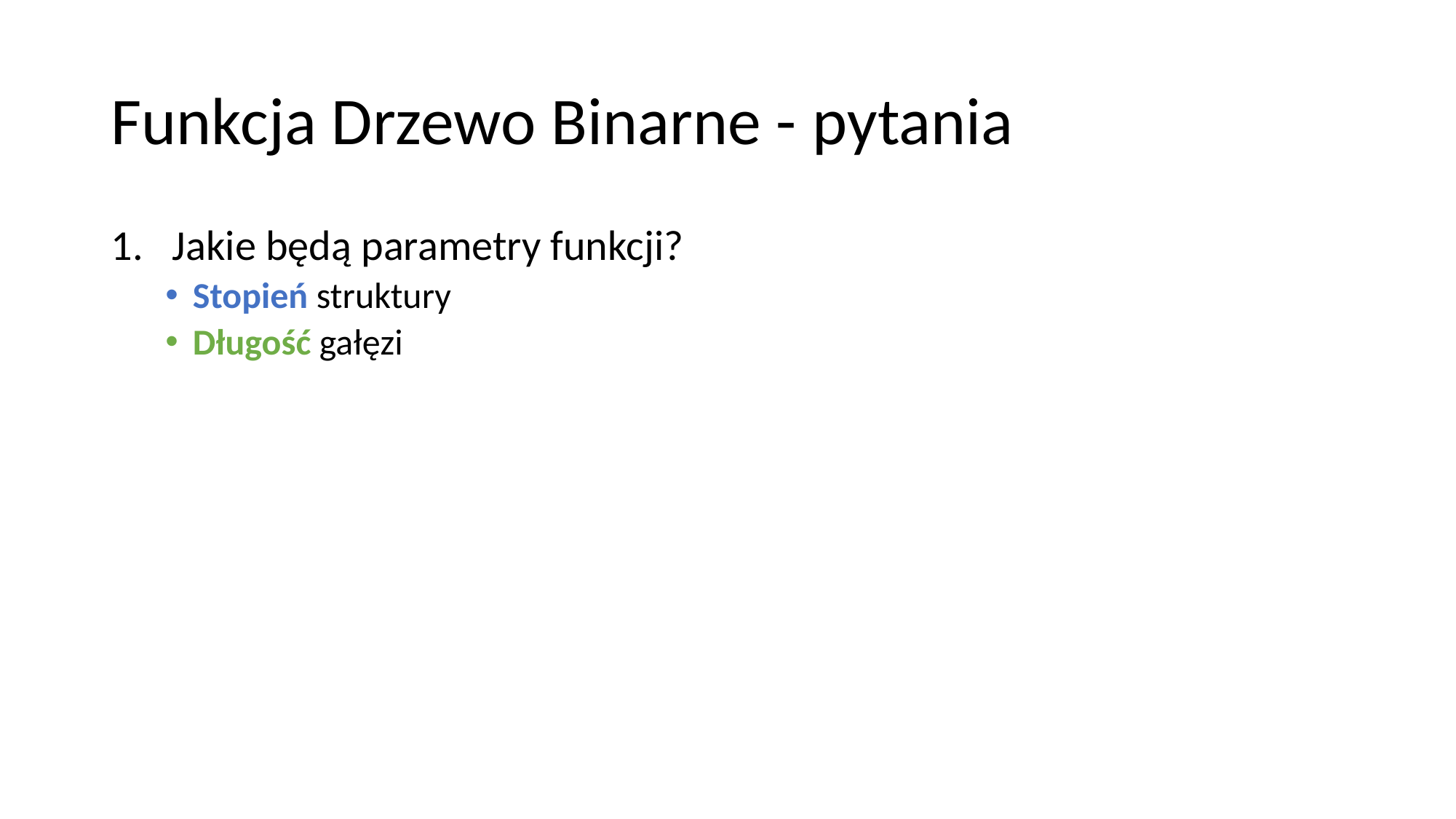

# Funkcja Drzewo Binarne - pytania
Jakie będą parametry funkcji?
Stopień struktury
Długość gałęzi